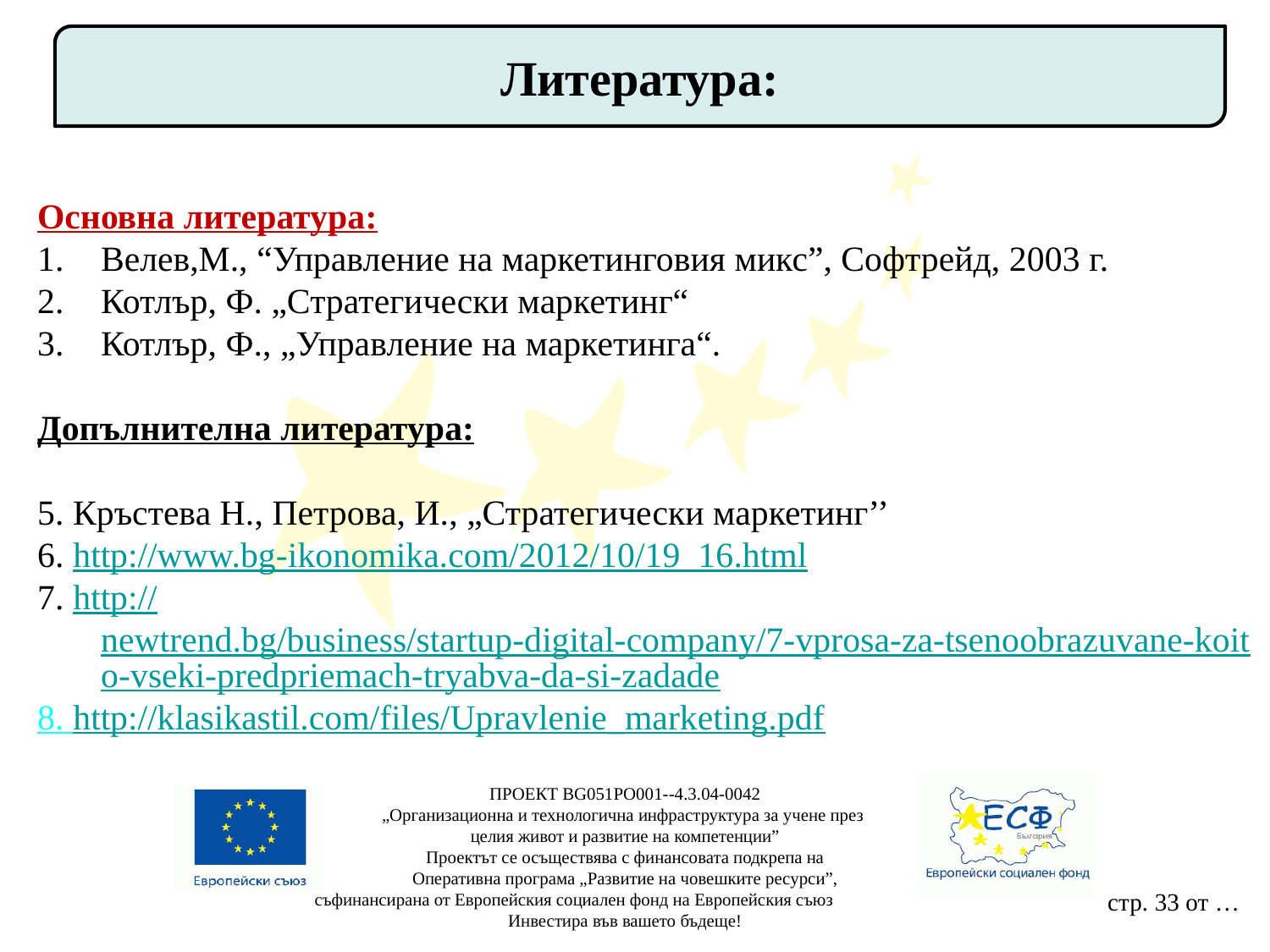

Литература:
Основна литература:
Велев,М., “Управление на маркетинговия микс”, Софтрейд, 2003 г.
Котлър, Ф. „Стратегически маркетинг“
Котлър, Ф., „Управление на маркетинга“.

Допълнителна литература:

5. Кръстева Н., Петрова, И., „Стратегически маркетинг’’
6. http://www.bg-ikonomika.com/2012/10/19_16.html
7. http://newtrend.bg/business/startup-digital-company/7-vprosa-za-tsenoobrazuvane-koito-vseki-predpriemach-tryabva-da-si-zadade
8. http://klasikastil.com/files/Upravlenie_marketing.pdf

ПРОЕКТ BG051PO001--4.3.04-0042
„Организационна и технологична инфраструктура за учене през
целия живот и развитие на компетенции”
Проектът се осъществява с финансовата подкрепа на
Оперативна програма „Развитие на човешките ресурси”,
съфинансирана от Европейския социален фонд на Европейския съюз
Инвестира във вашето бъдеще!